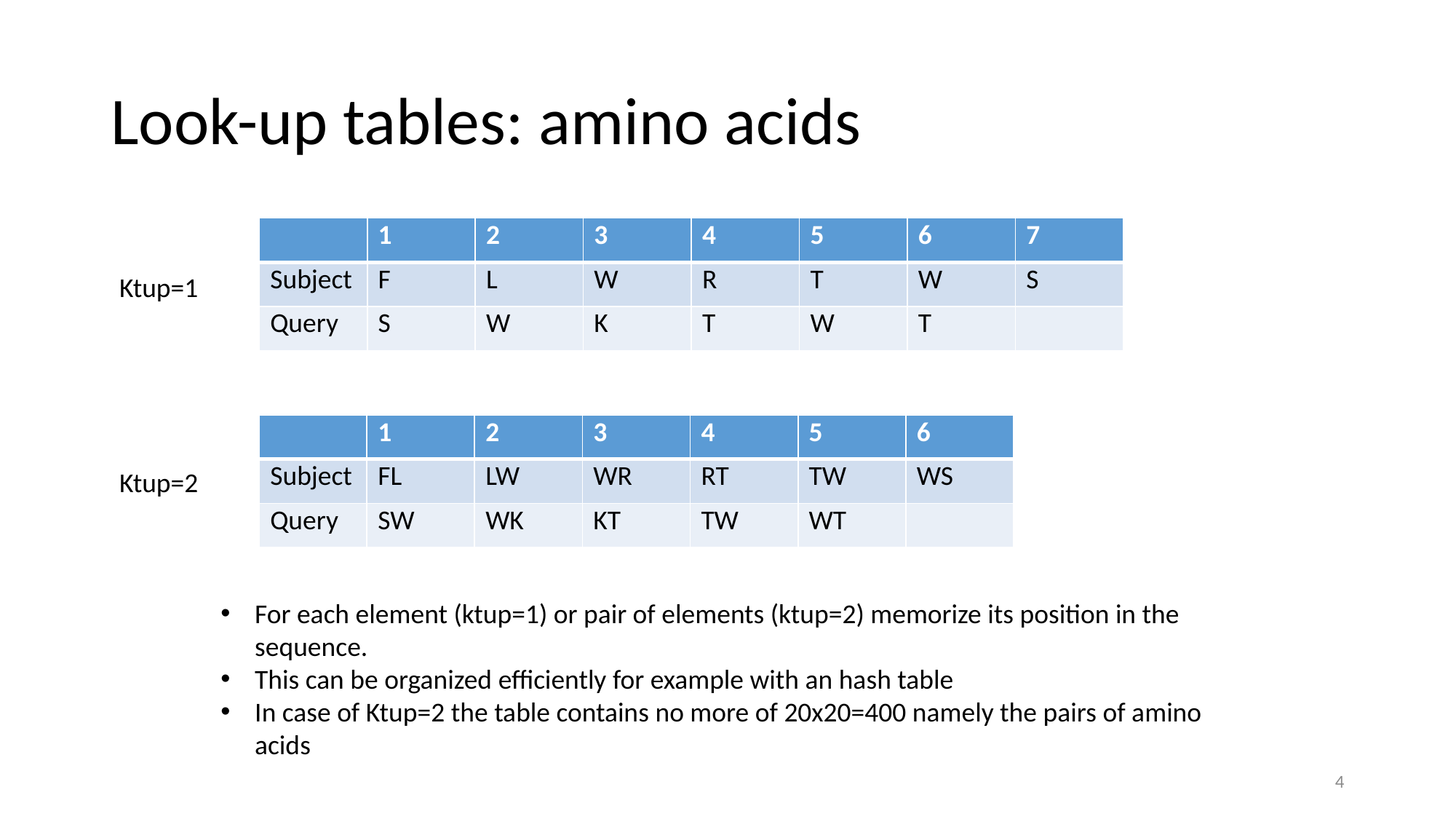

# Look-up tables: amino acids
|  | 1 | 2 | 3 | 4 | 5 | 6 | 7 |
| --- | --- | --- | --- | --- | --- | --- | --- |
| Subject | F | L | W | R | T | W | S |
| Query | S | W | K | T | W | T |  |
Ktup=1
|  | 1 | 2 | 3 | 4 | 5 | 6 |
| --- | --- | --- | --- | --- | --- | --- |
| Subject | FL | LW | WR | RT | TW | WS |
| Query | SW | WK | KT | TW | WT |  |
Ktup=2
For each element (ktup=1) or pair of elements (ktup=2) memorize its position in the sequence.
This can be organized efficiently for example with an hash table
In case of Ktup=2 the table contains no more of 20x20=400 namely the pairs of amino acids
4